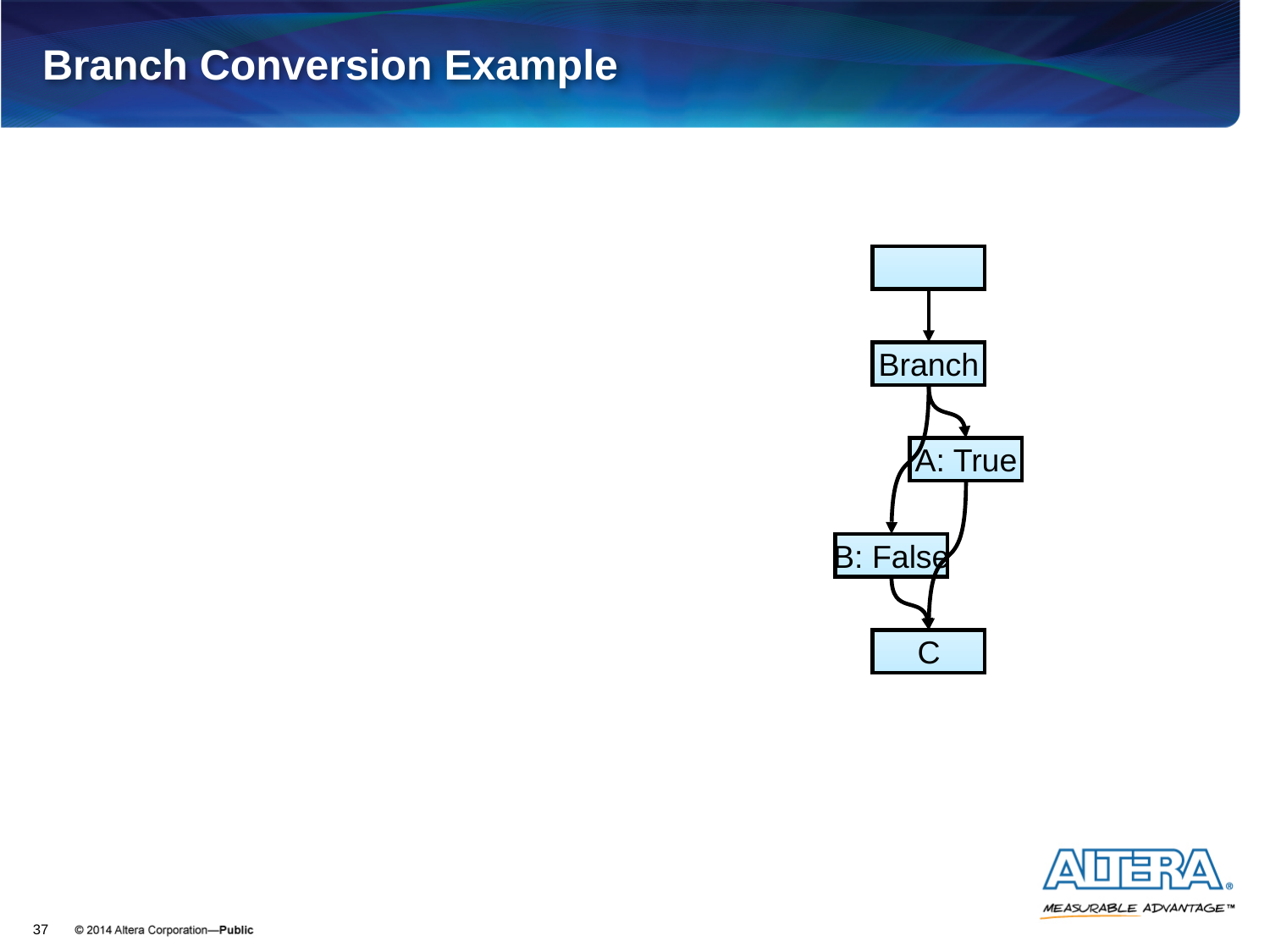

# Branch Conversion Example

Branch
A: True
B: False
C
37